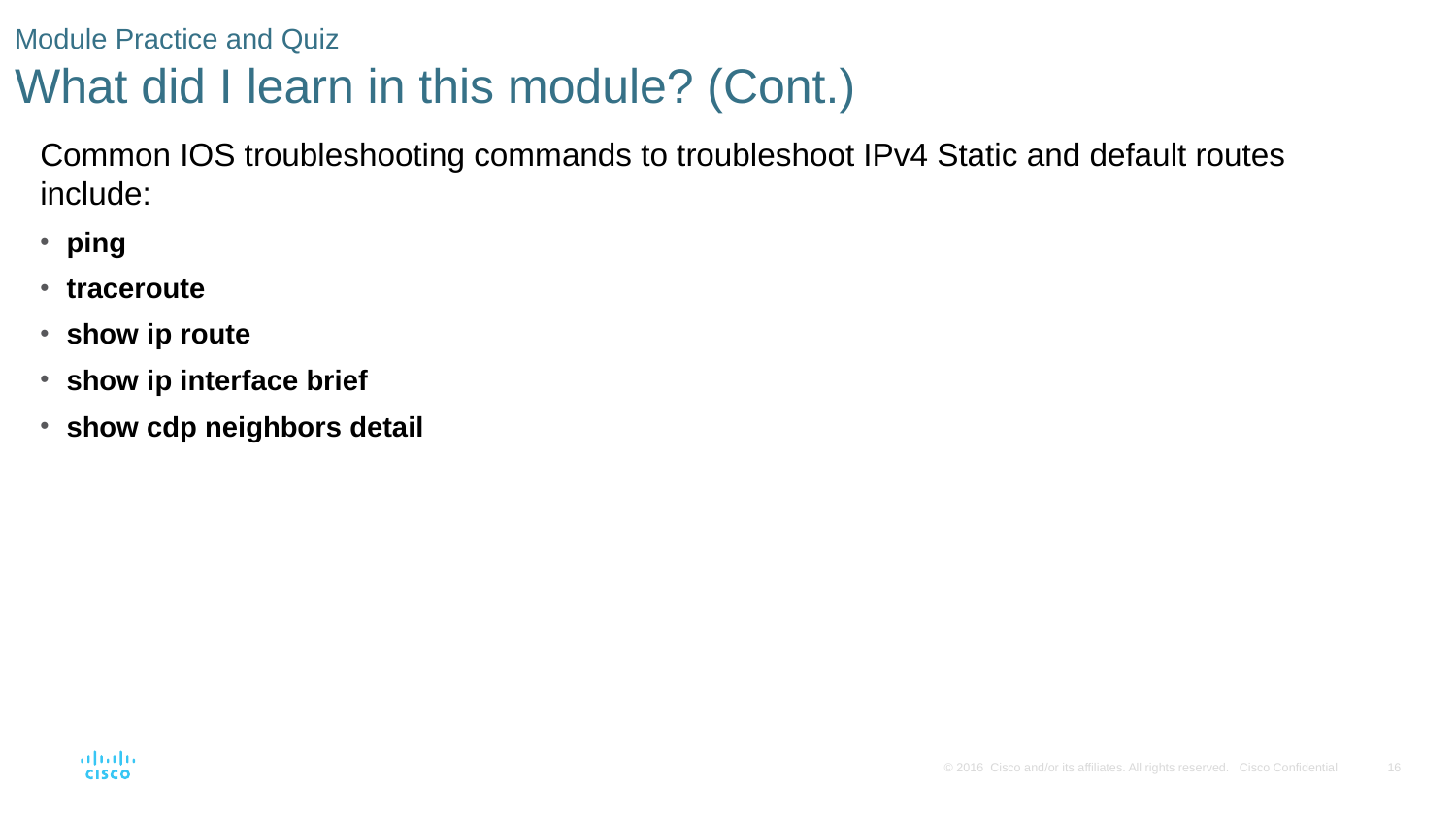

# Module Practice and Quiz What did I learn in this module? (Cont.)
Common IOS troubleshooting commands to troubleshoot IPv4 Static and default routes include:
ping
traceroute
show ip route
show ip interface brief
show cdp neighbors detail